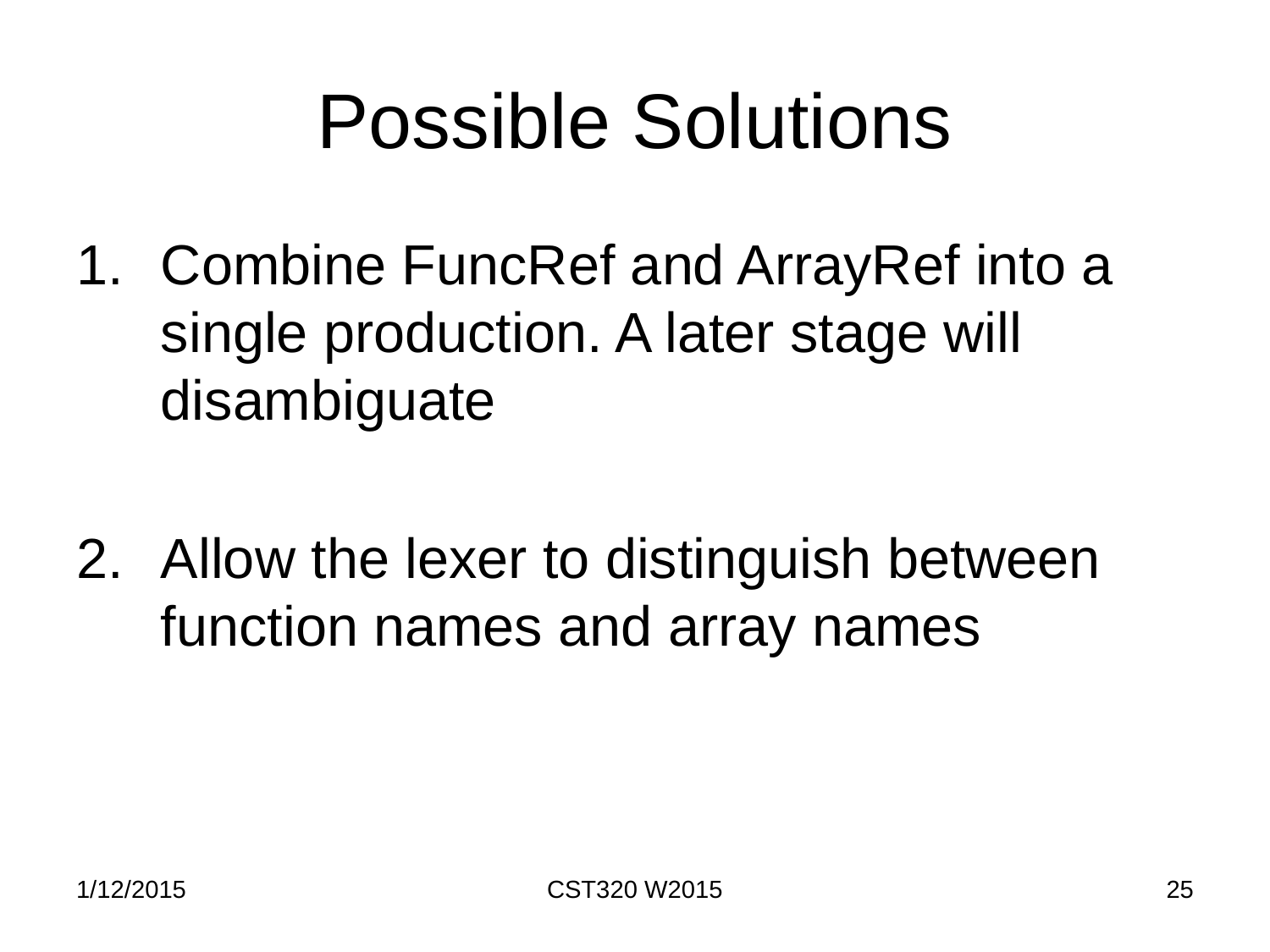

# Possible Solutions
Combine FuncRef and ArrayRef into a single production. A later stage will disambiguate

Allow the lexer to distinguish between function names and array names
1/12/2015
CST320 W2015
25